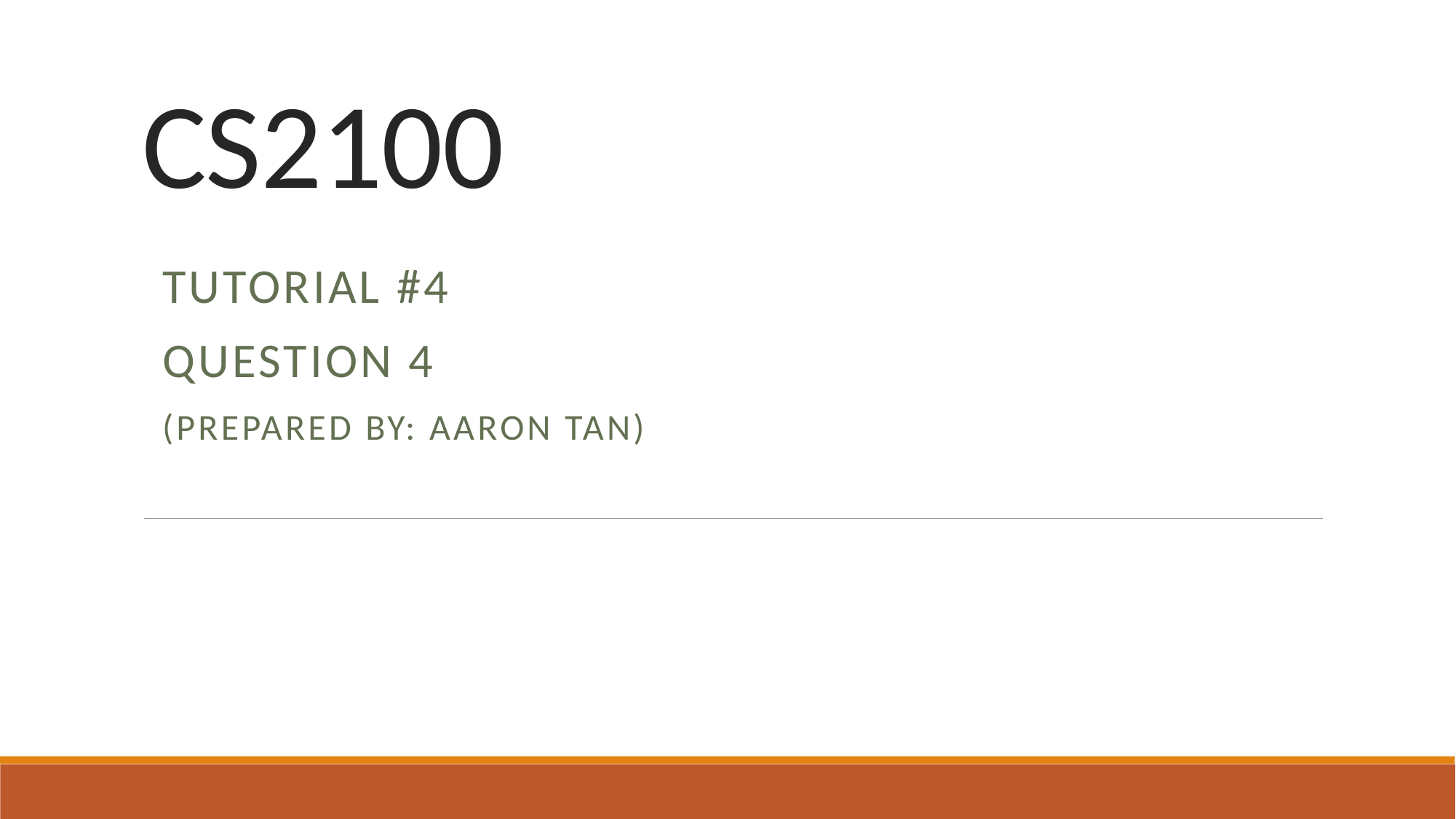

# CS2100
Tutorial #4
Question 4
(Prepared by: Aaron Tan)